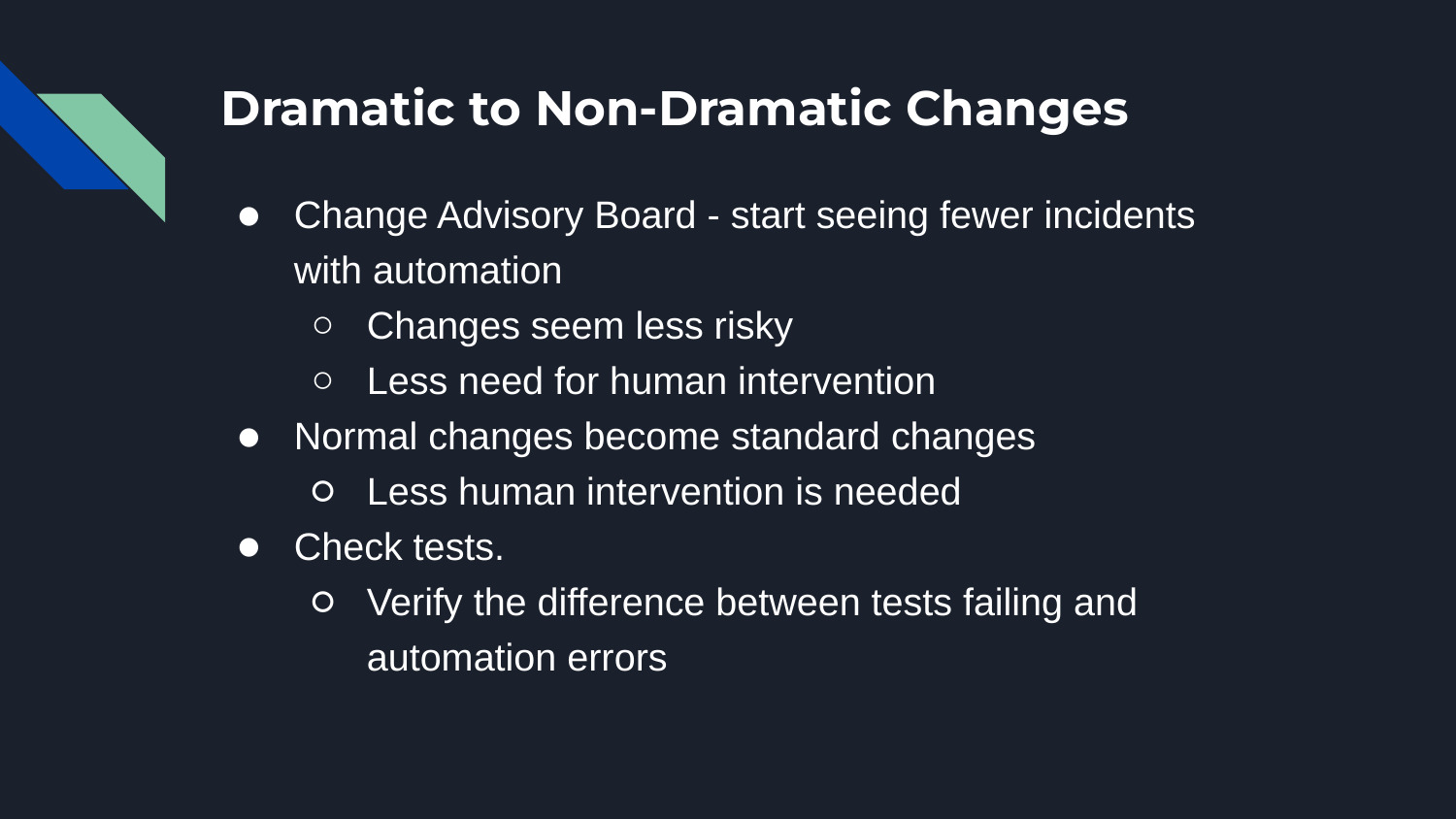

# Dramatic to Non-Dramatic Changes
Change Advisory Board - start seeing fewer incidents with automation
Changes seem less risky
Less need for human intervention
Normal changes become standard changes
Less human intervention is needed
Check tests.
Verify the difference between tests failing and automation errors